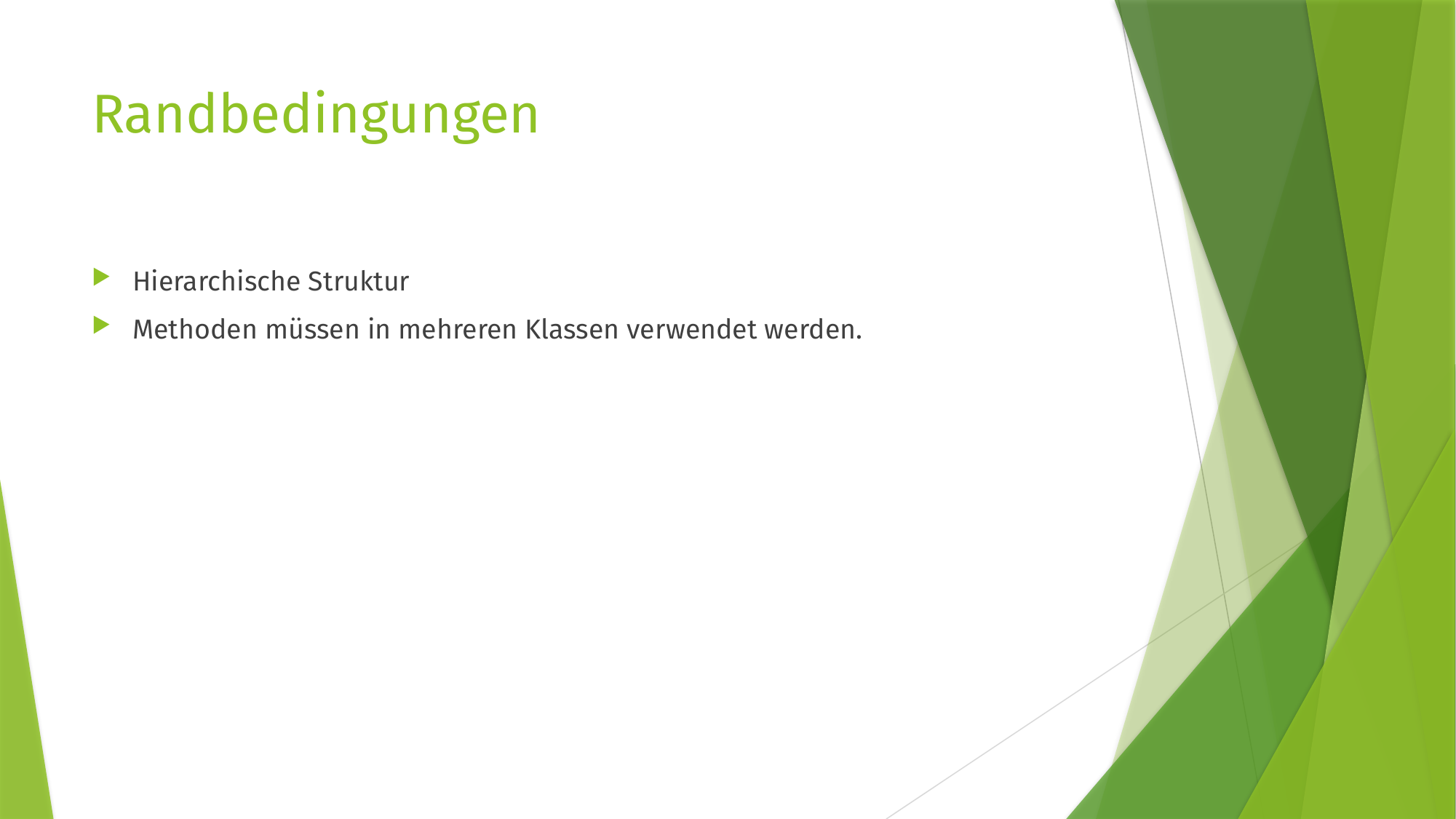

# Randbedingungen
Hierarchische Struktur
Methoden müssen in mehreren Klassen verwendet werden.